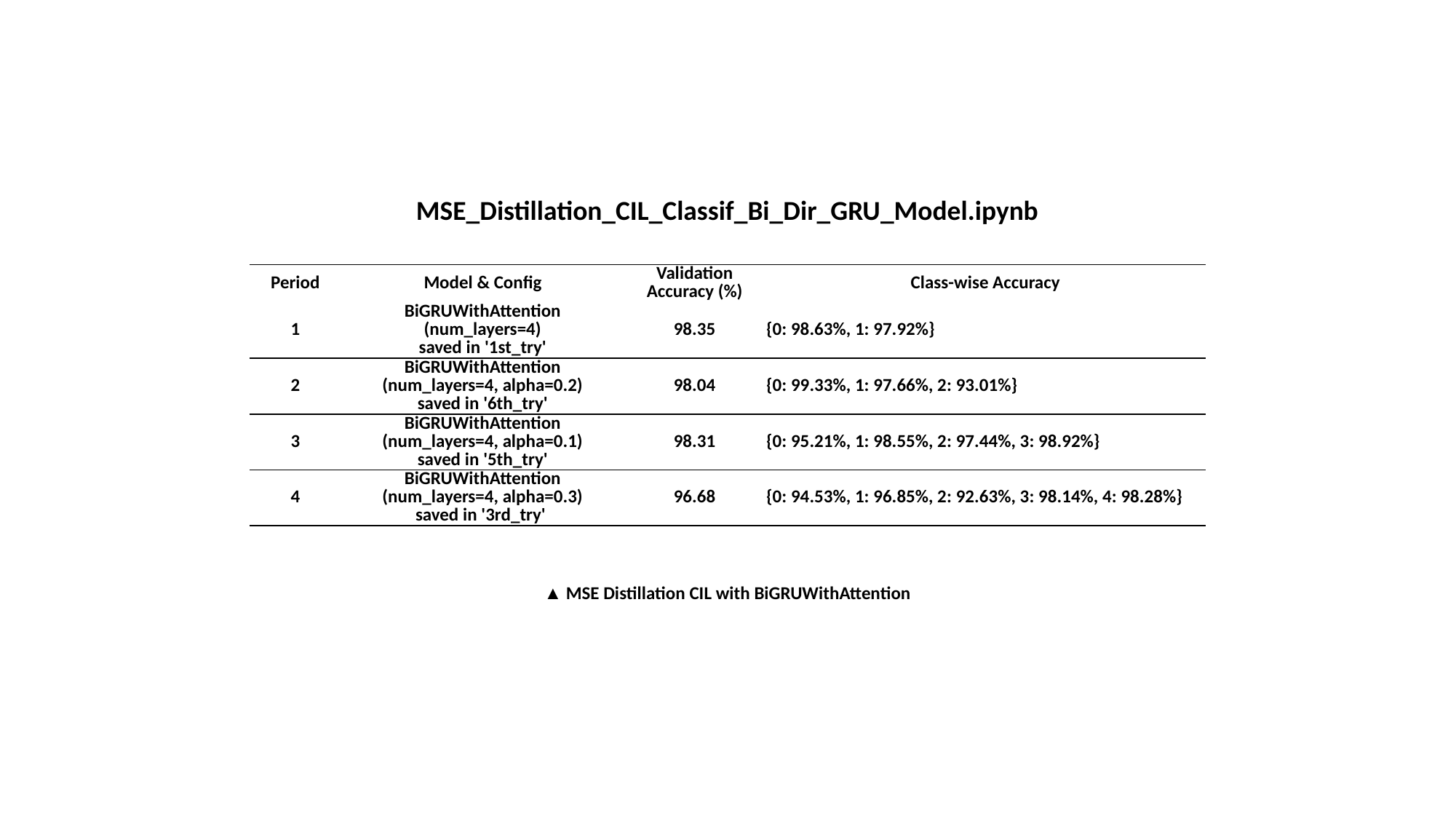

MSE_Distillation_CIL_Classif_Bi_Dir_GRU_Model.ipynb
| Period | Model & Config | Validation Accuracy (%) | Class-wise Accuracy |
| --- | --- | --- | --- |
| 1 | BiGRUWithAttention (num\_layers=4) saved in '1st\_try' | 98.35 | {0: 98.63%, 1: 97.92%} |
| 2 | BiGRUWithAttention (num\_layers=4, alpha=0.2) saved in '6th\_try' | 98.04 | {0: 99.33%, 1: 97.66%, 2: 93.01%} |
| 3 | BiGRUWithAttention (num\_layers=4, alpha=0.1) saved in '5th\_try' | 98.31 | {0: 95.21%, 1: 98.55%, 2: 97.44%, 3: 98.92%} |
| 4 | BiGRUWithAttention (num\_layers=4, alpha=0.3) saved in '3rd\_try' | 96.68 | {0: 94.53%, 1: 96.85%, 2: 92.63%, 3: 98.14%, 4: 98.28%} |
▲ MSE Distillation CIL with BiGRUWithAttention